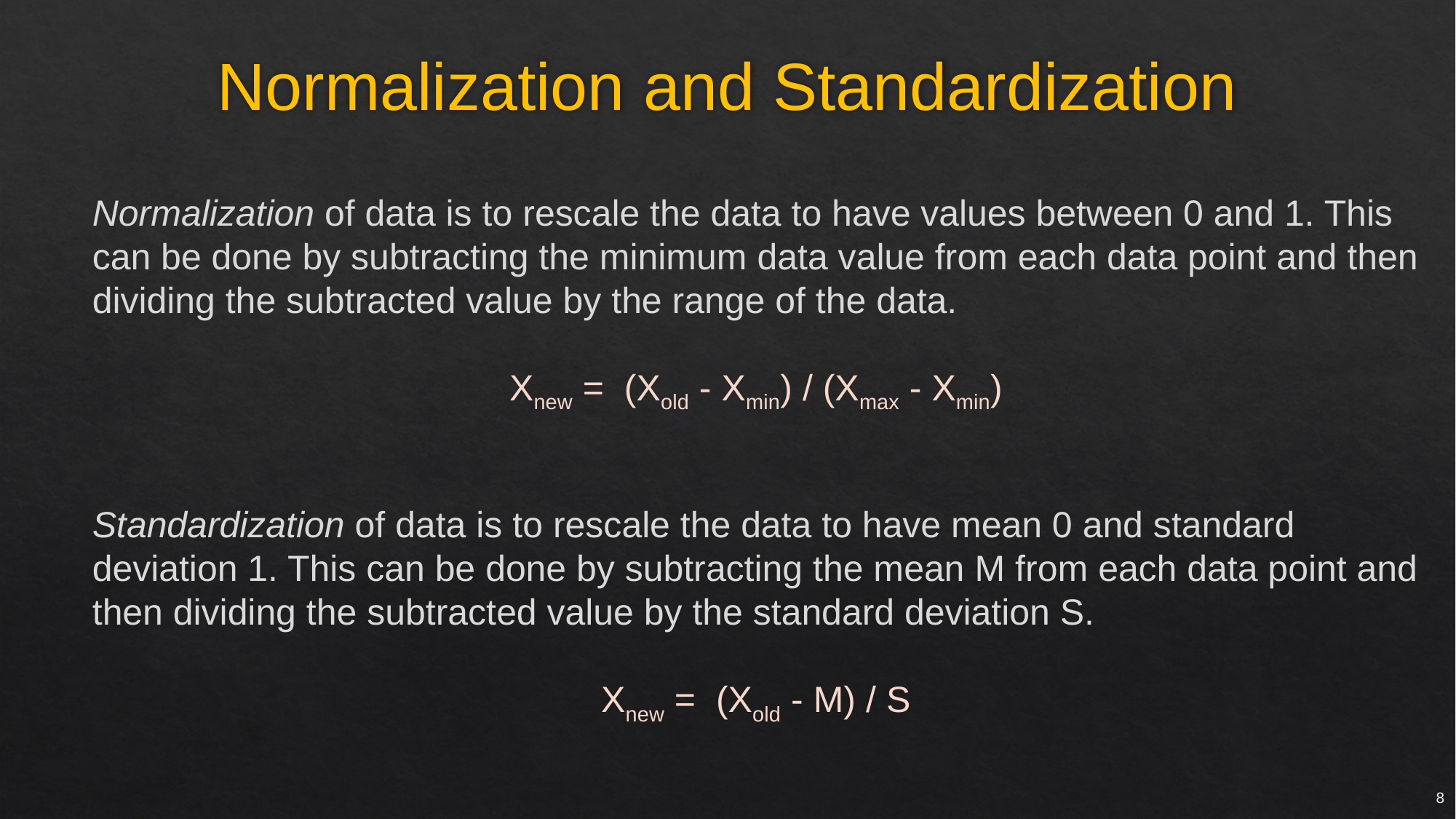

# Normalization and Standardization
Normalization of data is to rescale the data to have values between 0 and 1. This can be done by subtracting the minimum data value from each data point and then dividing the subtracted value by the range of the data.

Xnew =  (Xold - Xmin) / (Xmax - Xmin)

Standardization of data is to rescale the data to have mean 0 and standard deviation 1. This can be done by subtracting the mean M from each data point and then dividing the subtracted value by the standard deviation S.

Xnew =  (Xold - M) / S

8